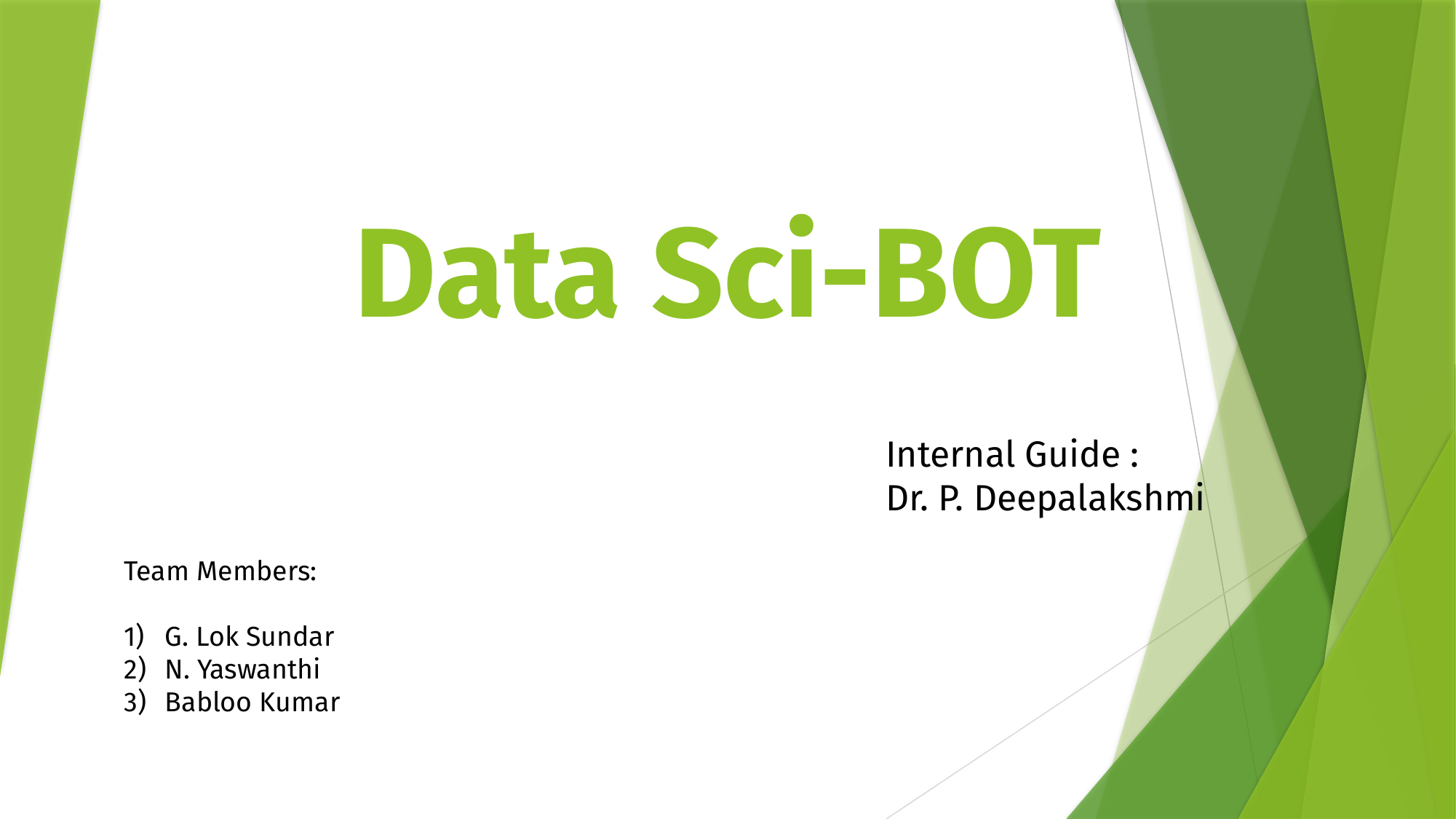

# Data Sci-BOT
Internal Guide :
Dr. P. Deepalakshmi
Team Members:

G. Lok Sundar
N. Yaswanthi
Babloo Kumar